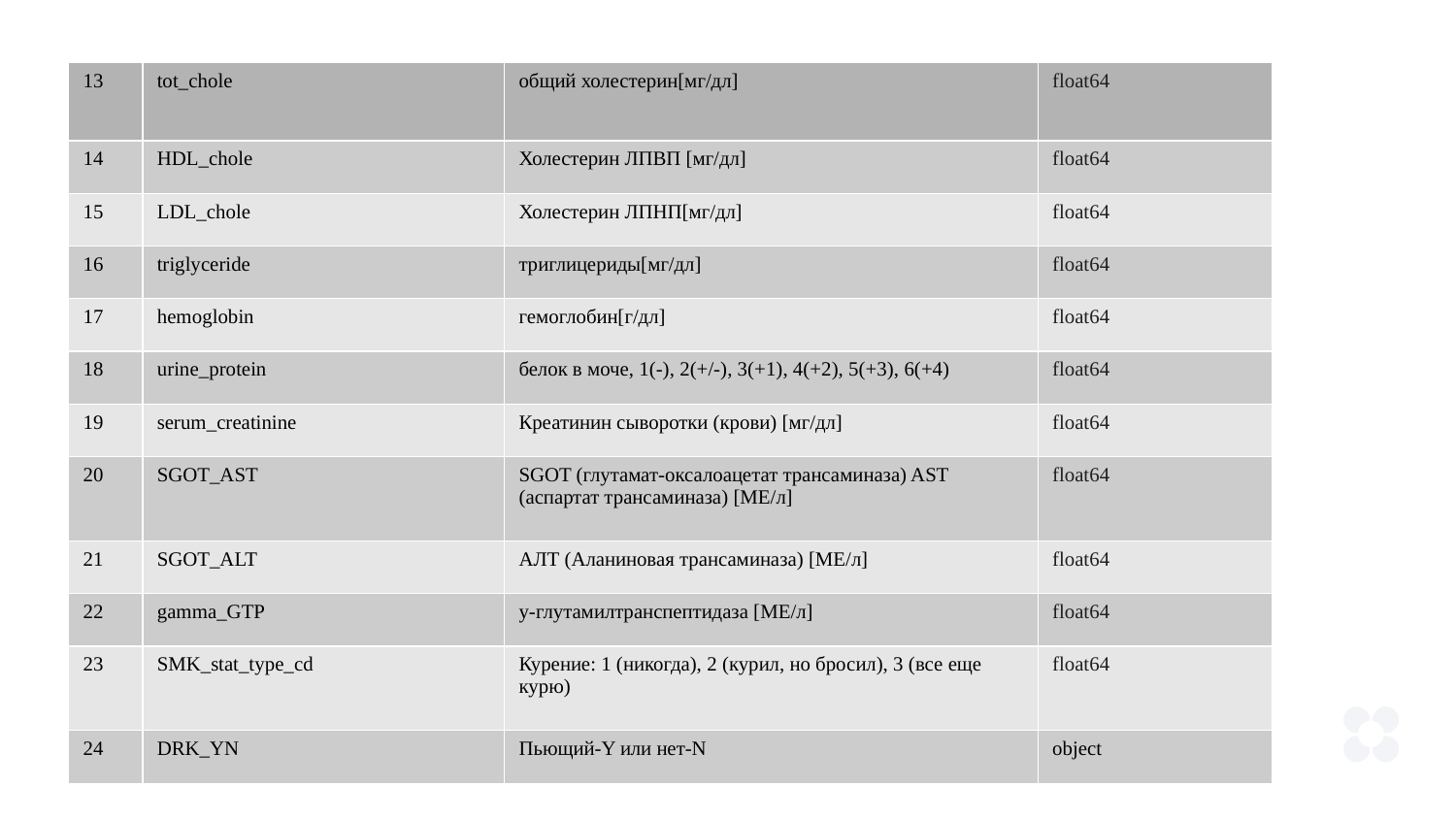

| 13 | tot\_chole | общий холестерин[мг/дл] | float64 |
| --- | --- | --- | --- |
| 14 | HDL\_chole | Холестерин ЛПВП [мг/дл] | float64 |
| 15 | LDL\_chole | Холестерин ЛПНП[мг/дл] | float64 |
| 16 | triglyceride | триглицериды[мг/дл] | float64 |
| 17 | hemoglobin | гемоглобин[г/дл] | float64 |
| 18 | urine\_protein | белок в моче, 1(-), 2(+/-), 3(+1), 4(+2), 5(+3), 6(+4) | float64 |
| 19 | serum\_creatinine | Креатинин сыворотки (крови) [мг/дл] | float64 |
| 20 | SGOT\_AST | SGOT (глутамат-оксалоацетат трансаминаза) AST (аспартат трансаминаза) [МЕ/л] | float64 |
| 21 | SGOT\_ALT | АЛТ (Аланиновая трансаминаза) [МЕ/л] | float64 |
| 22 | gamma\_GTP | y-глутамилтранспептидаза [МЕ/л] | float64 |
| 23 | SMK\_stat\_type\_cd | Курение: 1 (никогда), 2 (курил, но бросил), 3 (все еще курю) | float64 |
| 24 | DRK\_YN | Пьющий-Y или нет-N | object |